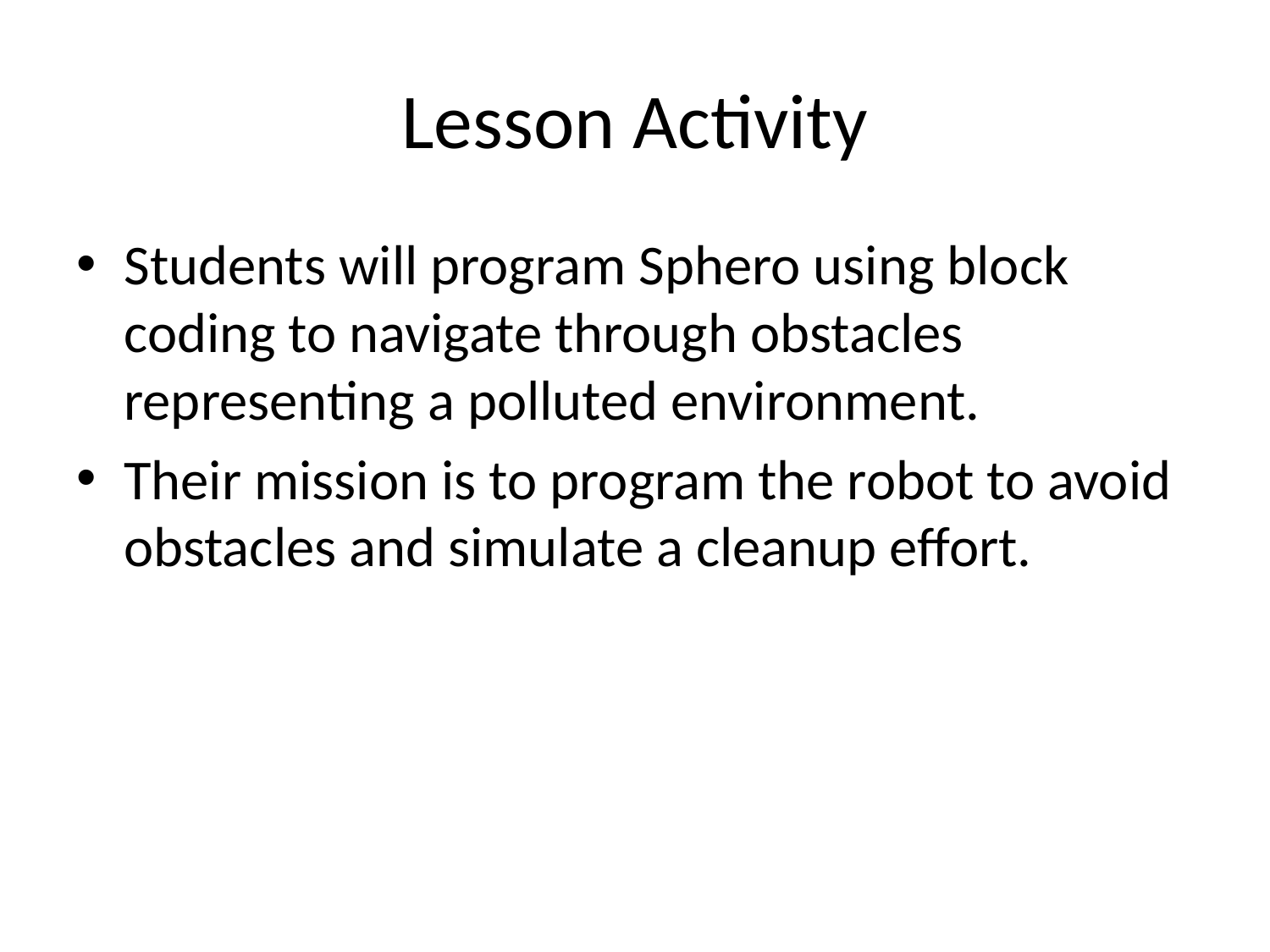

# Lesson Activity
Students will program Sphero using block coding to navigate through obstacles representing a polluted environment.
Their mission is to program the robot to avoid obstacles and simulate a cleanup effort.